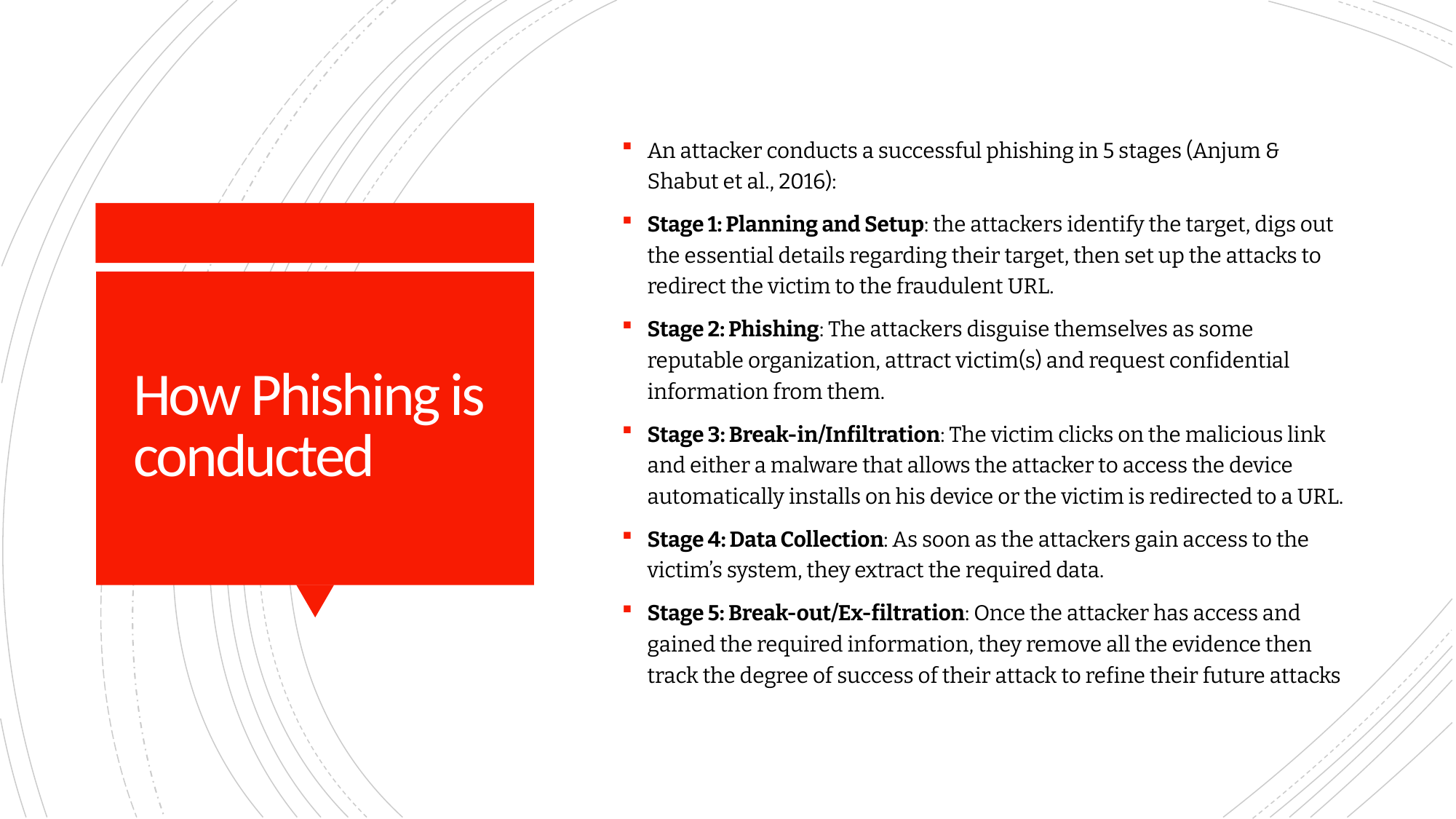

An attacker conducts a successful phishing in 5 stages (Anjum & Shabut et al., 2016):
Stage 1: Planning and Setup: the attackers identify the target, digs out the essential details regarding their target, then set up the attacks to redirect the victim to the fraudulent URL.
Stage 2: Phishing: The attackers disguise themselves as some reputable organization, attract victim(s) and request confidential information from them.
Stage 3: Break-in/Infiltration: The victim clicks on the malicious link and either a malware that allows the attacker to access the device automatically installs on his device or the victim is redirected to a URL.
Stage 4: Data Collection: As soon as the attackers gain access to the victim’s system, they extract the required data.
Stage 5: Break-out/Ex-filtration: Once the attacker has access and gained the required information, they remove all the evidence then track the degree of success of their attack to refine their future attacks
# How Phishing is conducted